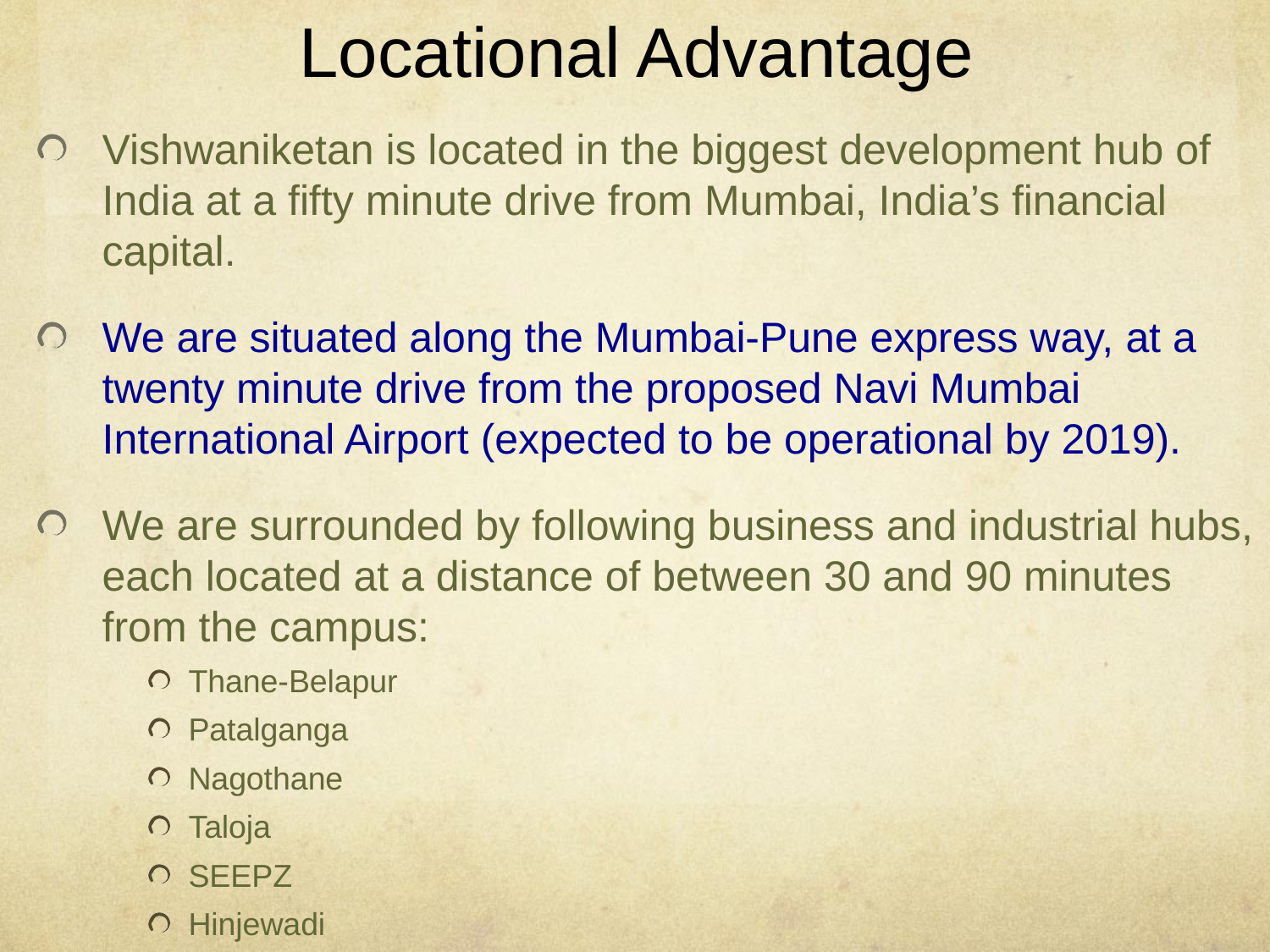

# Locational Advantage
Vishwaniketan is located in the biggest development hub of India at a fifty minute drive from Mumbai, India’s financial capital.
We are situated along the Mumbai-Pune express way, at a twenty minute drive from the proposed Navi Mumbai International Airport (expected to be operational by 2019).
We are surrounded by following business and industrial hubs, each located at a distance of between 30 and 90 minutes from the campus:
Thane-Belapur
Patalganga
Nagothane
Taloja
SEEPZ
Hinjewadi
(Each of the above hubs has a very large number of manufacturing and software companies with financial investments running into multiple 	billions of dollars.)